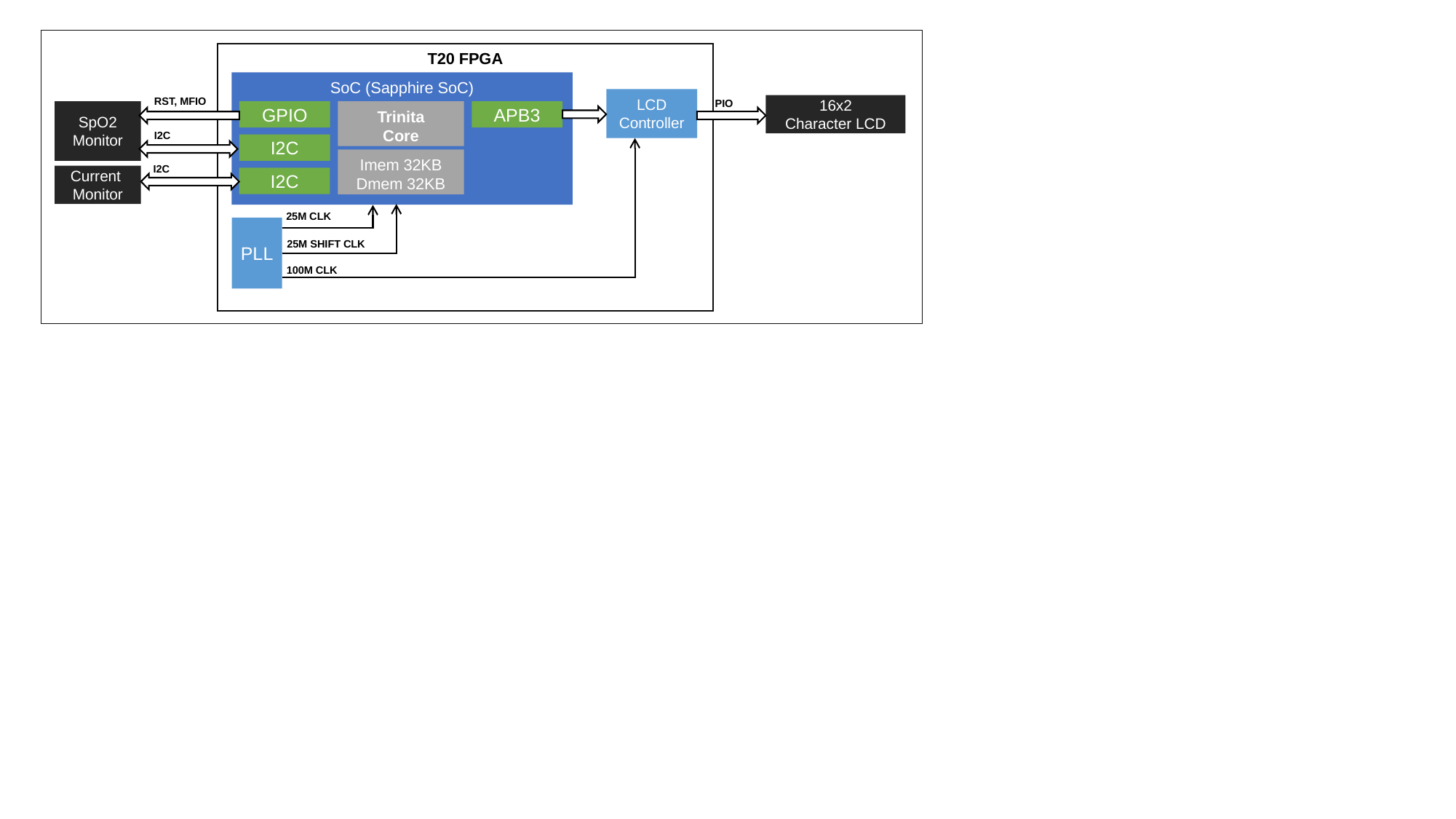

T20 FPGA
SoC (Sapphire SoC)
RST, MFIO
LCD
Controller
PIO
16x2
Character LCD
SpO2
Monitor
GPIO
Trinita
Core
APB3

I2C
I2C

Imem 32KB
Dmem 32KB
I2C
Current
Monitor
I2C

25M CLK

PLL
25M SHIFT CLK
100M CLK